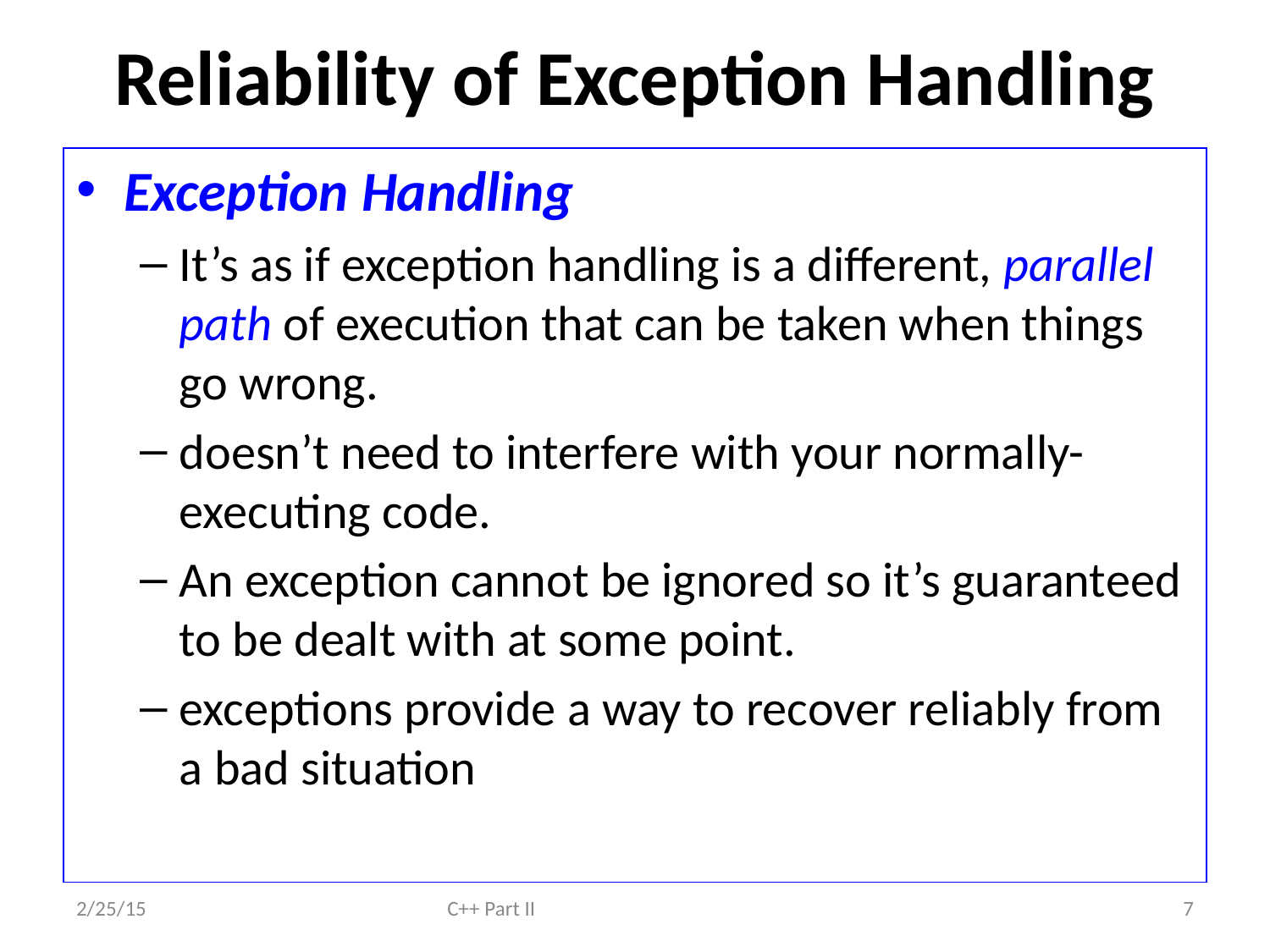

# Reliability of Exception Handling
Exception Handling
It’s as if exception handling is a different, parallel path of execution that can be taken when things go wrong.
doesn’t need to interfere with your normally-executing code.
An exception cannot be ignored so it’s guaranteed to be dealt with at some point.
exceptions provide a way to recover reliably from a bad situation

2/25/15
C++ Part II
7